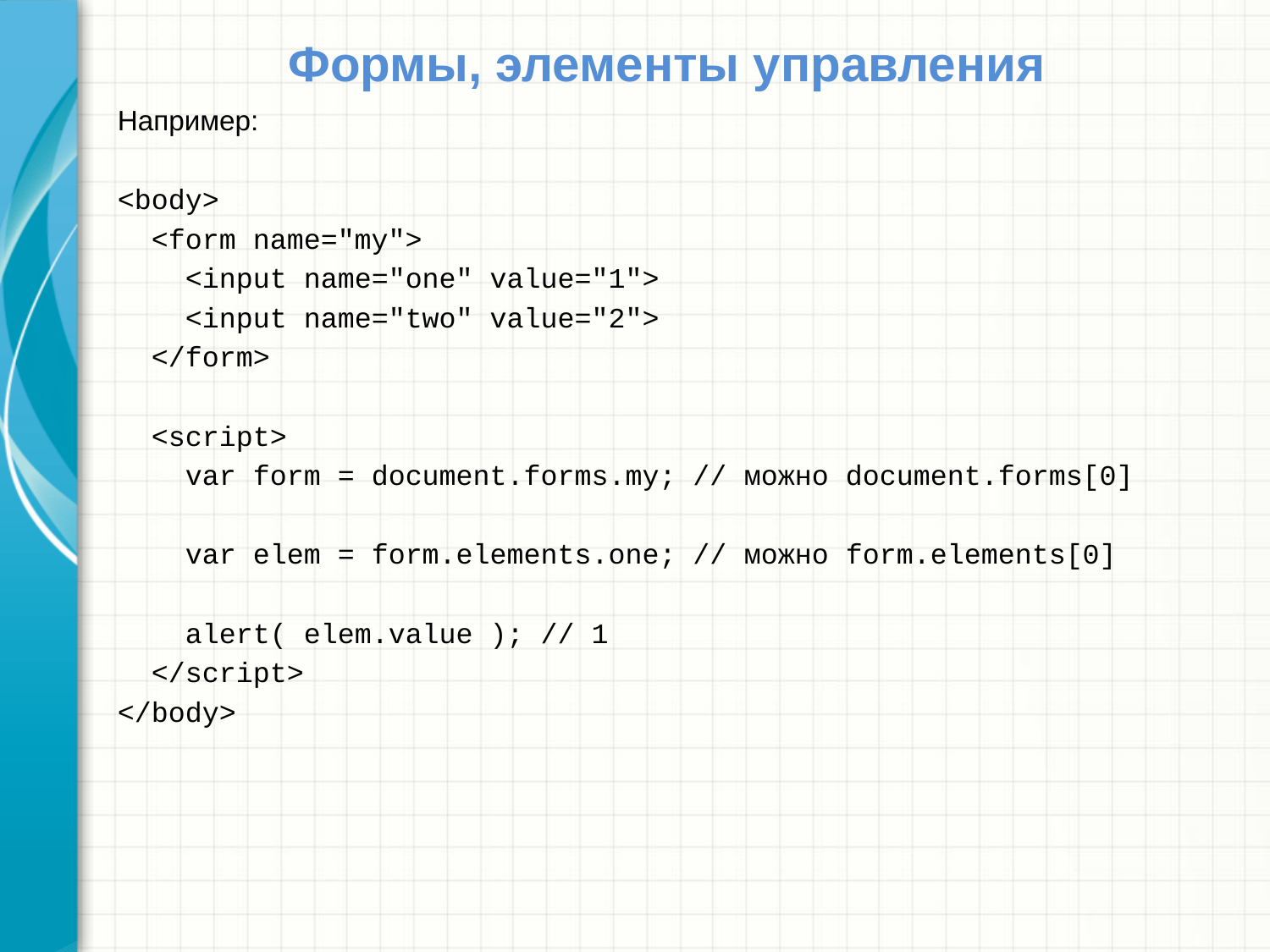

# Формы, элементы управления
Например:

<body>
  <form name="my">
    <input name="one" value="1">
    <input name="two" value="2">
  </form>

  <script>
    var form = document.forms.my; // можно document.forms[0]

    var elem = form.elements.one; // можно form.elements[0]

    alert( elem.value ); // 1
  </script>
</body>